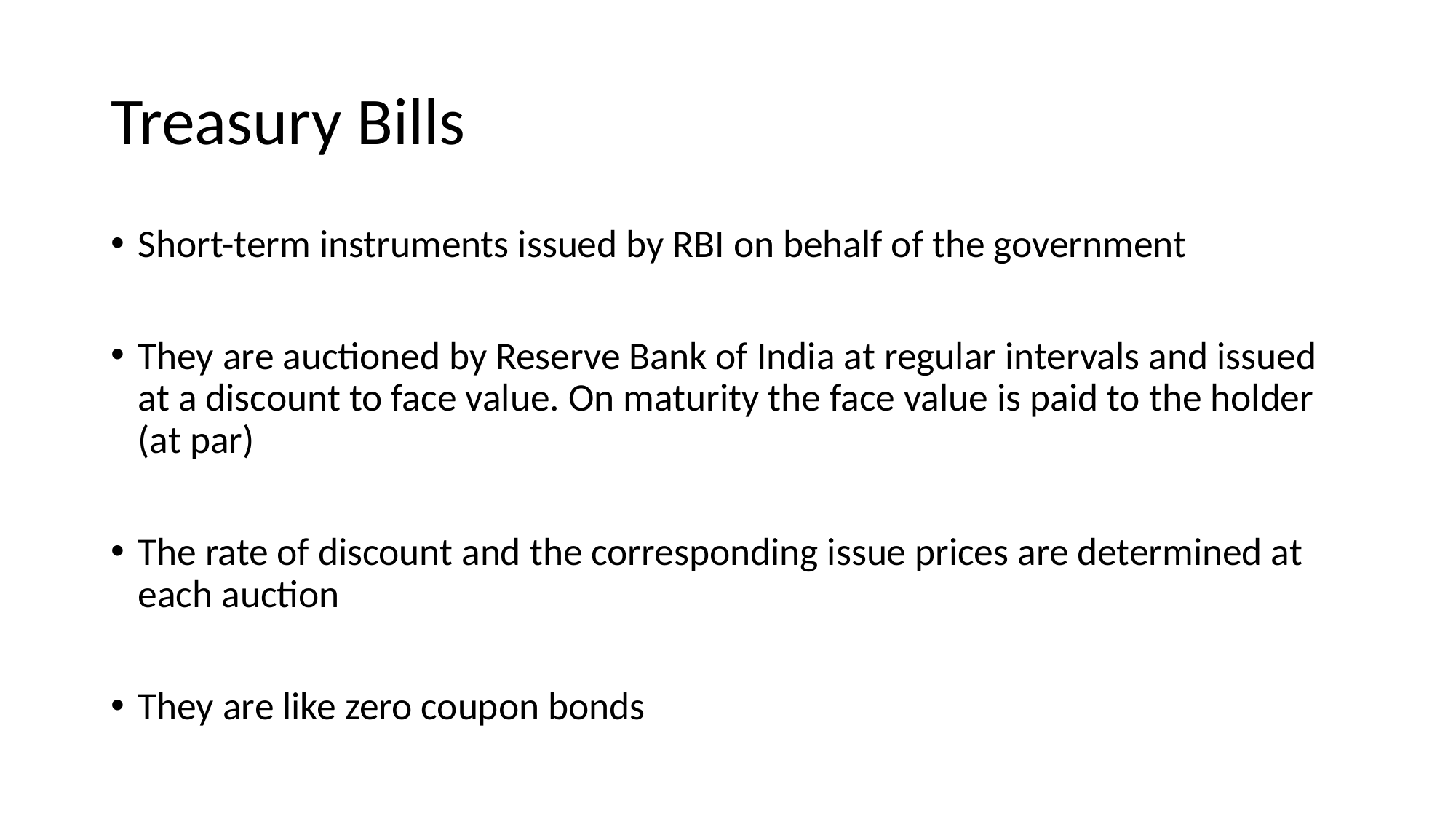

# Treasury Bills
Short-term instruments issued by RBI on behalf of the government

They are auctioned by Reserve Bank of India at regular intervals and issued at a discount to face value. On maturity the face value is paid to the holder (at par)

The rate of discount and the corresponding issue prices are determined at each auction

They are like zero coupon bonds